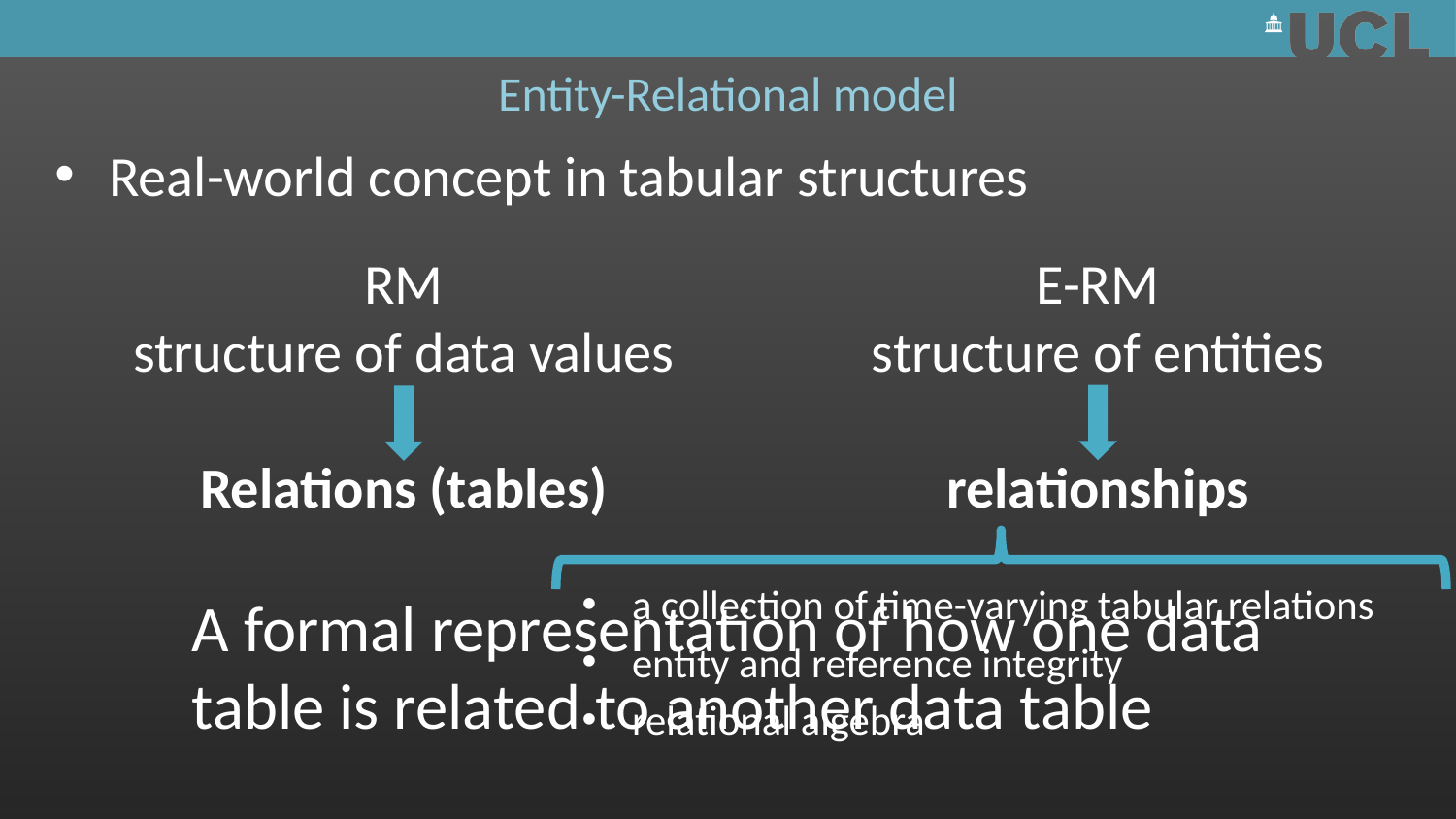

# Entity-Relational model

Real-world concept in tabular structures
RM
structure of data values

Relations (tables)
E-RM
structure of entities

relationships

a collection of time-varying tabular relations
entity and reference integrity
relational algebra

A formal representation of how one data table is related to another data table